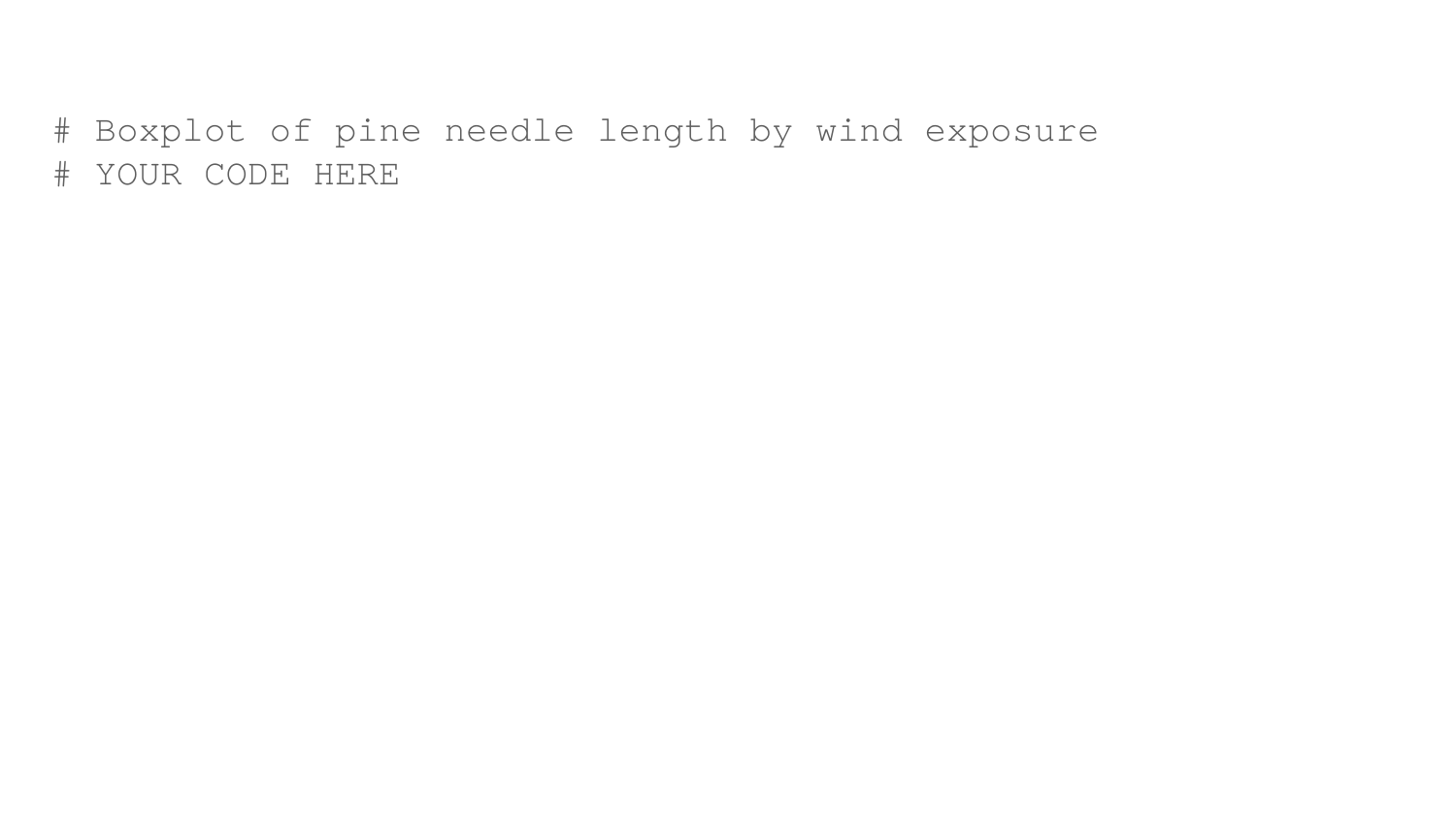

# Boxplot of pine needle length by wind exposure # YOUR CODE HERE